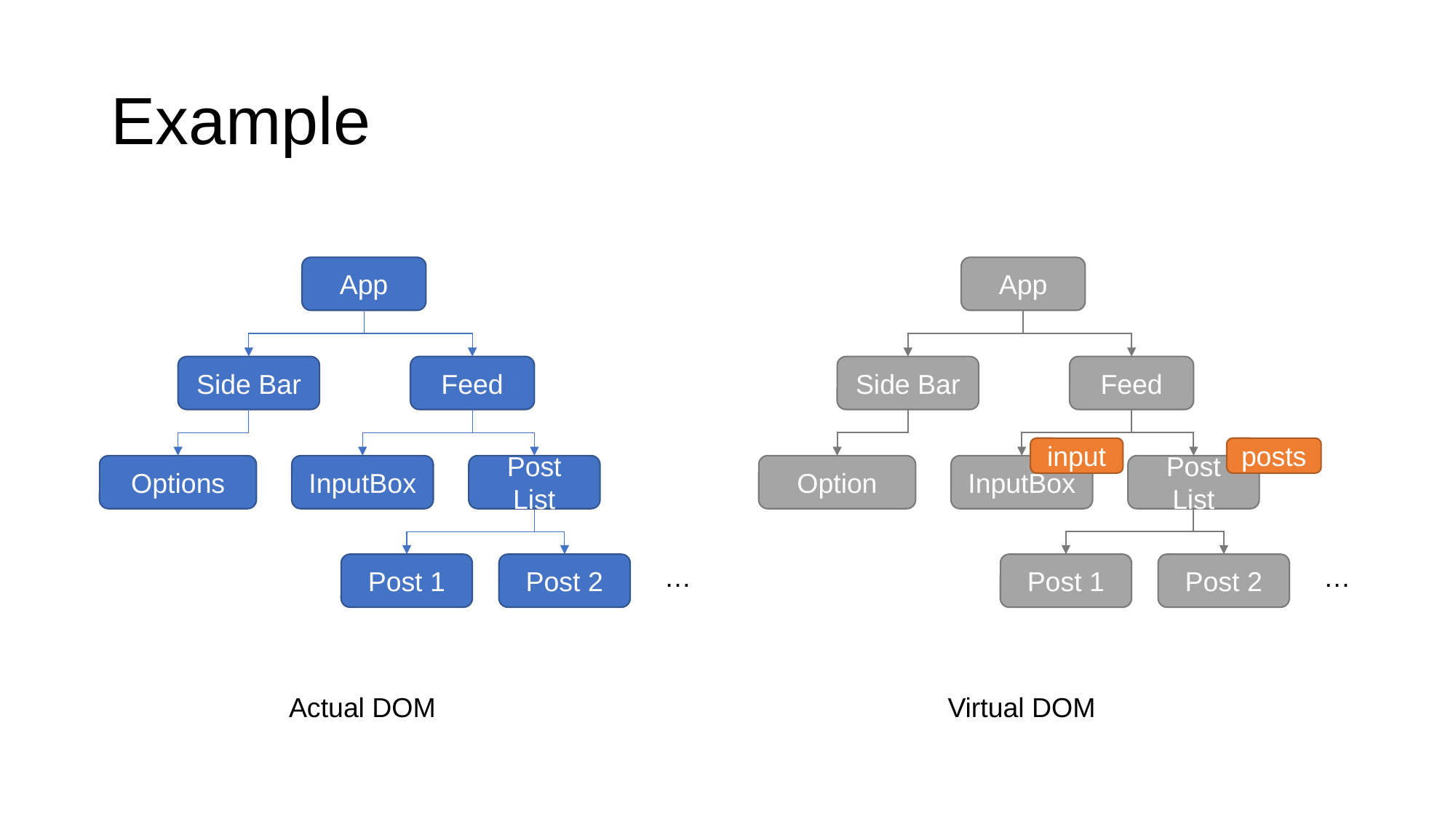

# Example
App
App
Feed
Feed
Side Bar
Side Bar
input
posts
Post List
Post List
InputBox
InputBox
Options
Option
Post 2
…
Post 2
…
Post 1
Post 1
Actual DOM
Virtual DOM